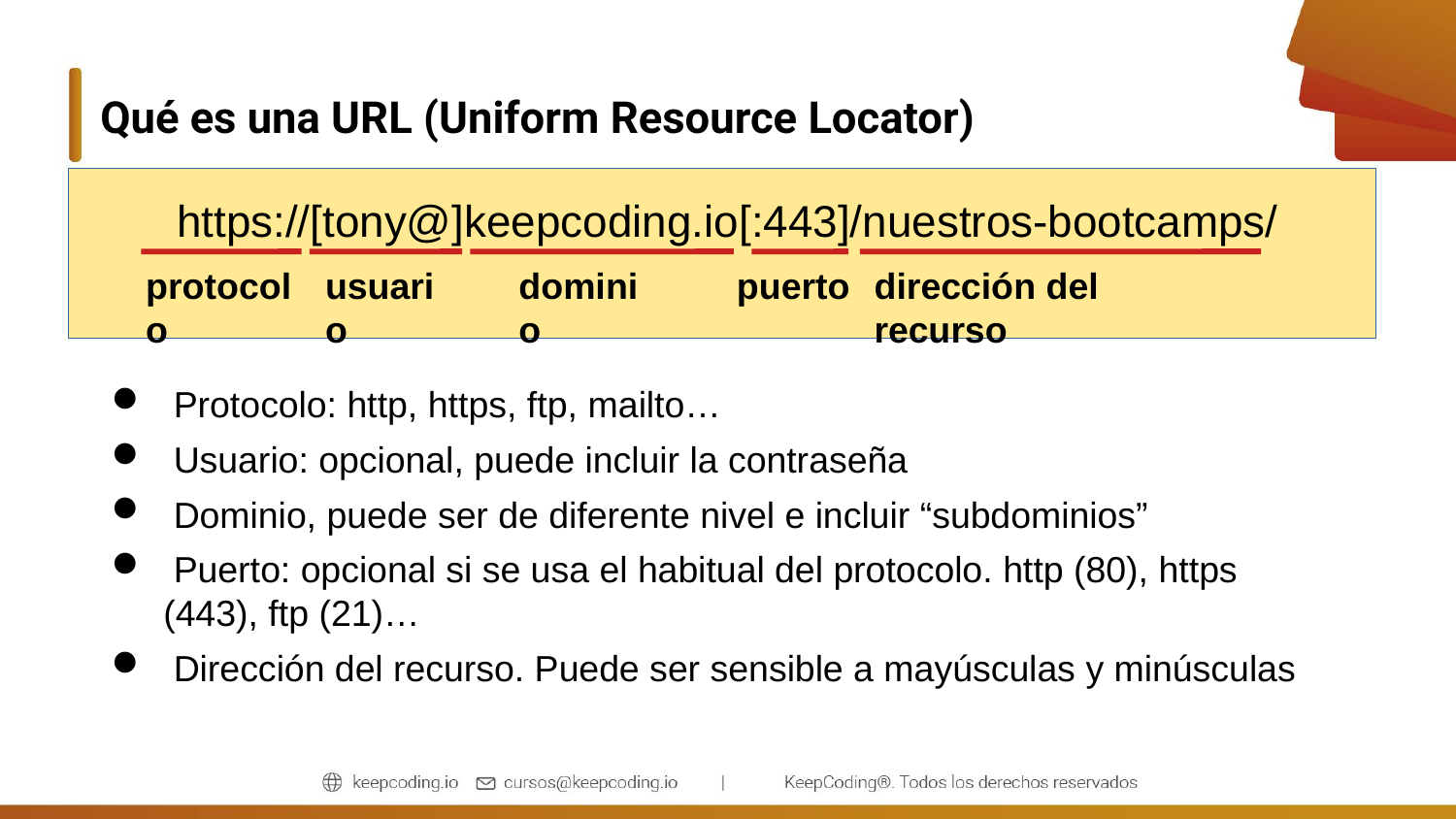

# Qué es una URL (Uniform Resource Locator)

https://[tony@]keepcoding.io[:443]/nuestros-bootcamps/

protocolo
usuario
dominio
puerto
dirección del recurso
 Protocolo: http, https, ftp, mailto…
 Usuario: opcional, puede incluir la contraseña
 Dominio, puede ser de diferente nivel e incluir “subdominios”
 Puerto: opcional si se usa el habitual del protocolo. http (80), https (443), ftp (21)…
 Dirección del recurso. Puede ser sensible a mayúsculas y minúsculas